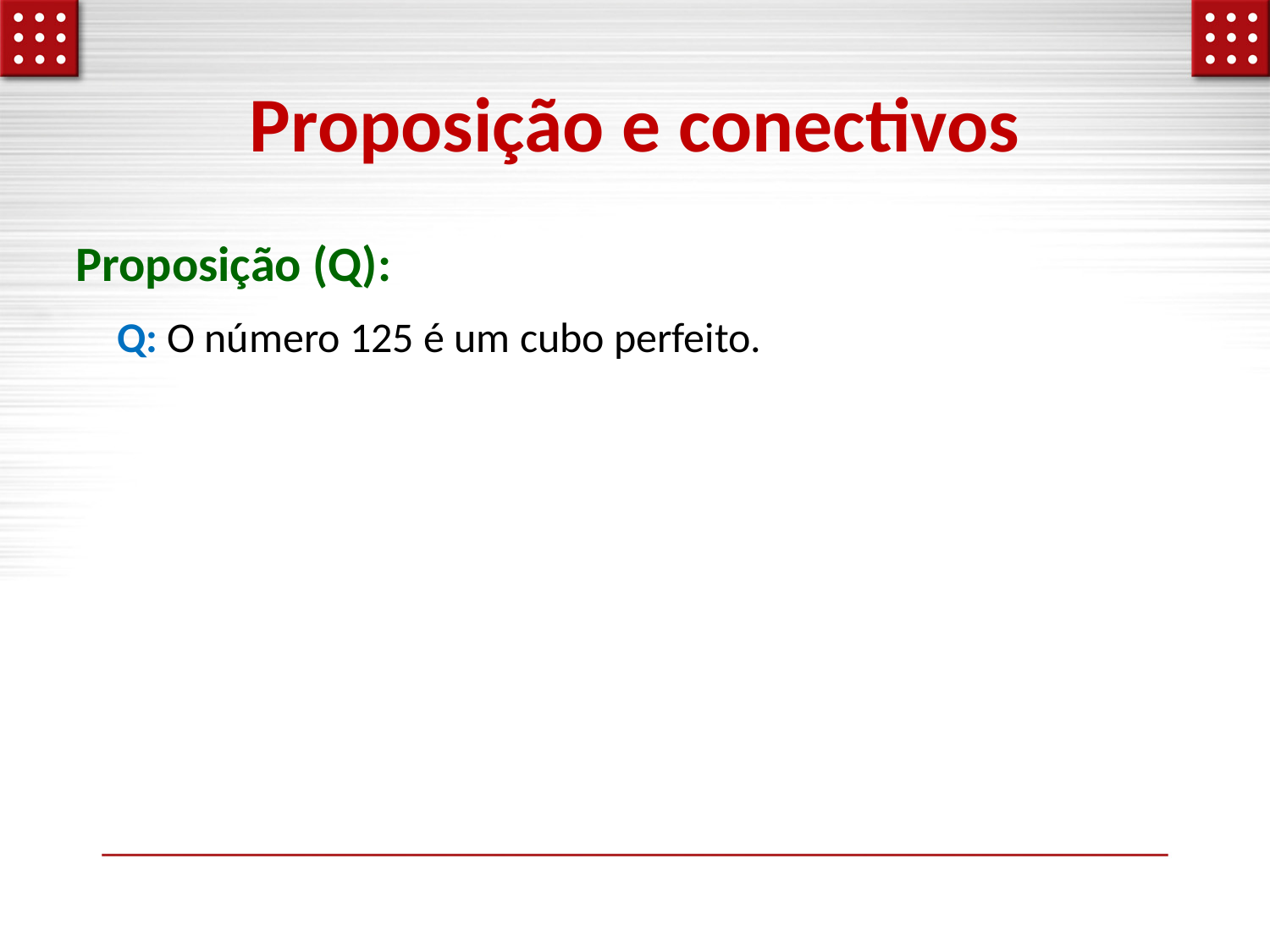

# Proposição e conectivos
Proposição (Q):
Q: O número 125 é um cubo perfeito.